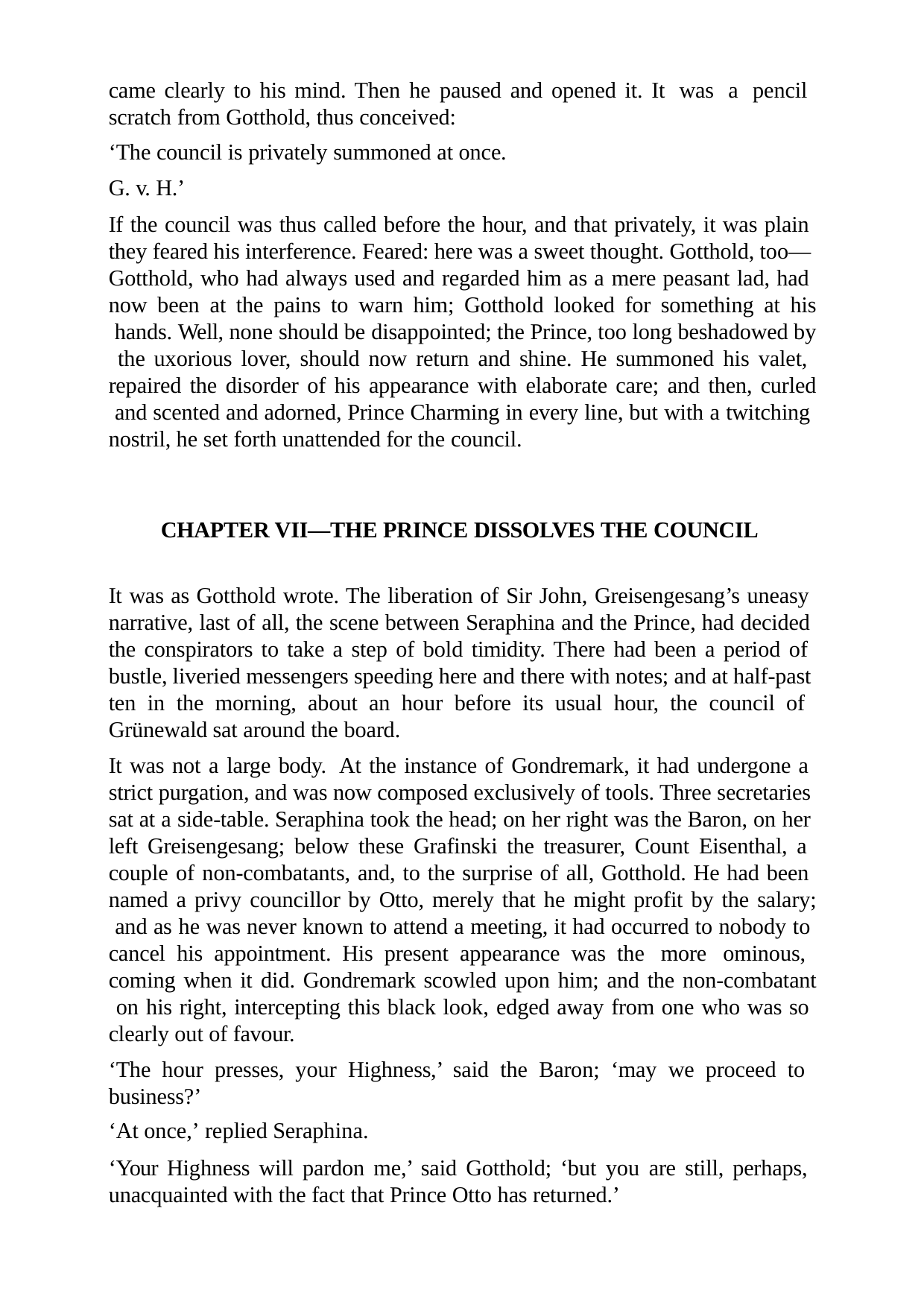

came clearly to his mind. Then he paused and opened it. It was a pencil  scratch from Gotthold, thus conceived:
‘The council is privately summoned at once.
G. v. H.’
If the council was thus called before the hour, and that privately, it was plain  they feared his interference. Feared: here was a sweet thought. Gotthold, too—  Gotthold, who had always used and regarded him as a mere peasant lad, had  now been at the pains to warn him; Gotthold looked for something at his  hands. Well, none should be disappointed; the Prince, too long beshadowed by  the uxorious lover, should now return and shine. He summoned his valet,  repaired the disorder of his appearance with elaborate care; and then, curled  and scented and adorned, Prince Charming in every line, but with a twitching  nostril, he set forth unattended for the council.

CHAPTER VII—THE PRINCE DISSOLVES THE COUNCIL

It was as Gotthold wrote. The liberation of Sir John, Greisengesang’s uneasy  narrative, last of all, the scene between Seraphina and the Prince, had decided  the conspirators to take a step of bold timidity. There had been a period of  bustle, liveried messengers speeding here and there with notes; and at half-past  ten in the morning, about an hour before its usual hour, the council of  Grünewald sat around the board.
It was not a large body. At the instance of Gondremark, it had undergone a  strict purgation, and was now composed exclusively of tools. Three secretaries  sat at a side-table. Seraphina took the head; on her right was the Baron, on her  left Greisengesang; below these Grafinski the treasurer, Count Eisenthal, a  couple of non-combatants, and, to the surprise of all, Gotthold. He had been  named a privy councillor by Otto, merely that he might profit by the salary;  and as he was never known to attend a meeting, it had occurred to nobody to  cancel his appointment. His present appearance was the more ominous,  coming when it did. Gondremark scowled upon him; and the non-combatant  on his right, intercepting this black look, edged away from one who was so  clearly out of favour.
‘The hour presses, your Highness,’ said the Baron; ‘may we proceed to  business?’
‘At once,’ replied Seraphina.
‘Your Highness will pardon me,’ said Gotthold; ‘but you are still, perhaps,  unacquainted with the fact that Prince Otto has returned.’